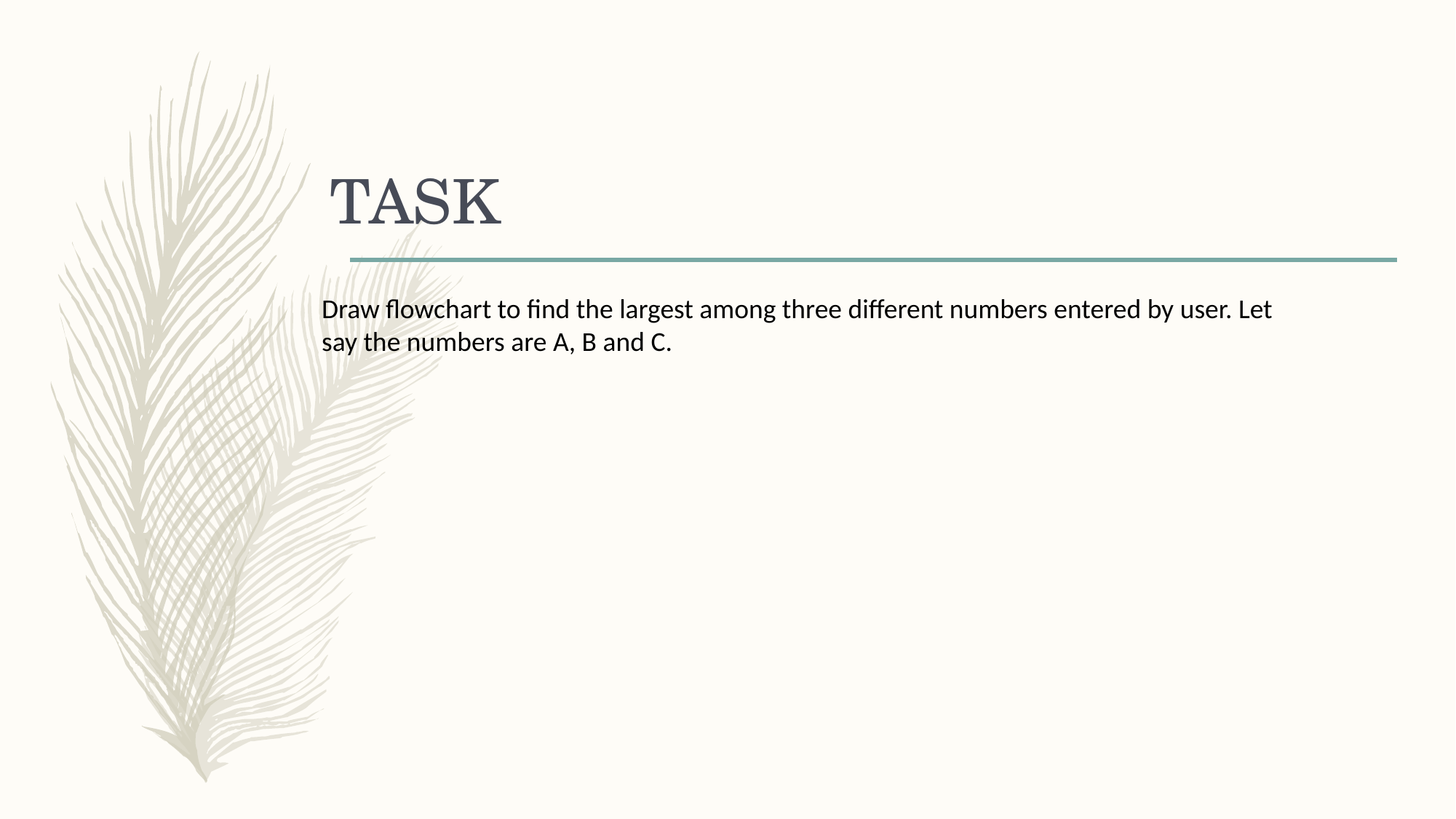

# TASK
Draw flowchart to find the largest among three different numbers entered by user. Let say the numbers are A, B and C.